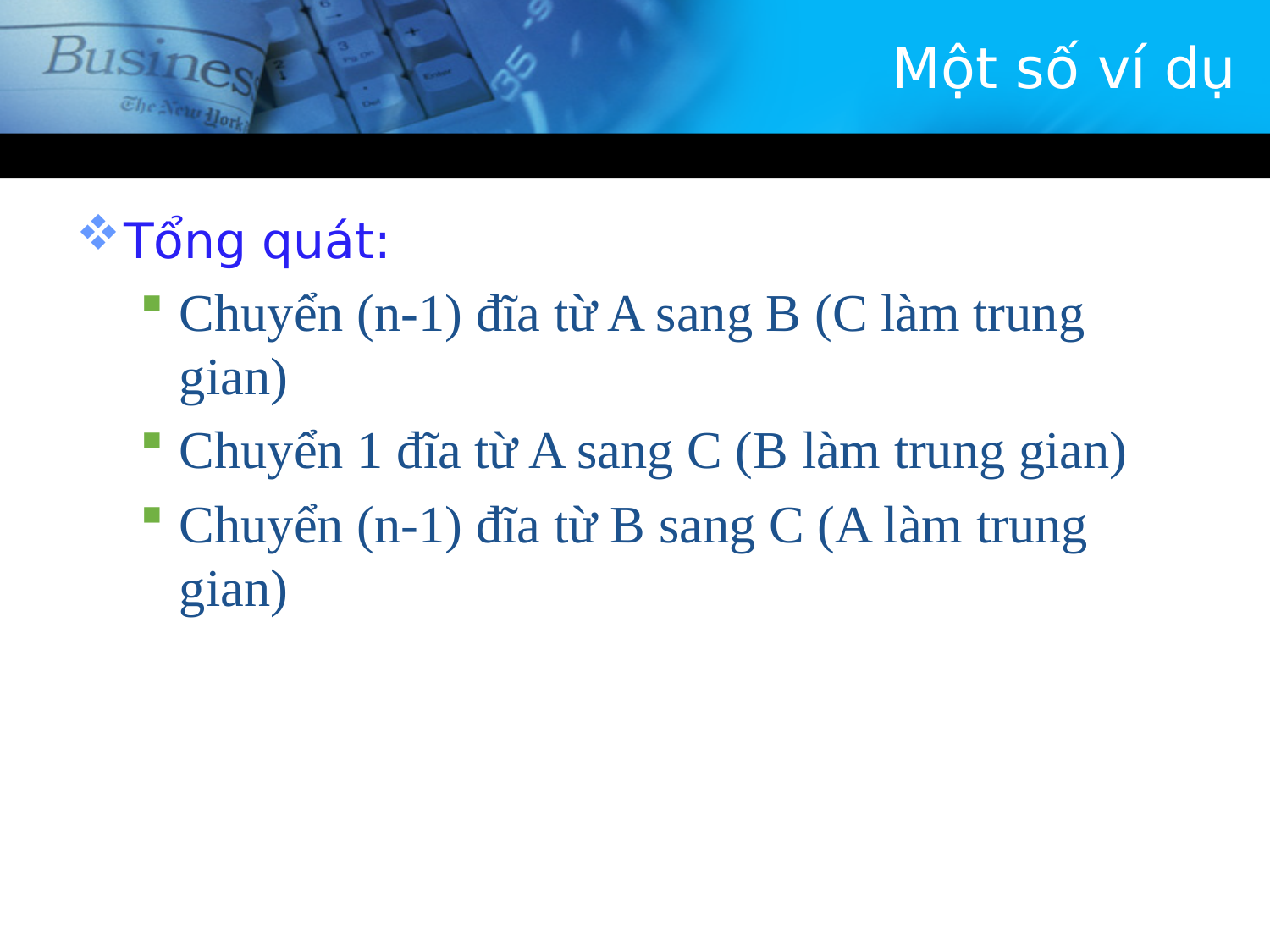

# Một số ví dụ
Tổng quát:
Chuyển (n-1) đĩa từ A sang B (C làm trung gian)
Chuyển 1 đĩa từ A sang C (B làm trung gian)
Chuyển (n-1) đĩa từ B sang C (A làm trung gian)